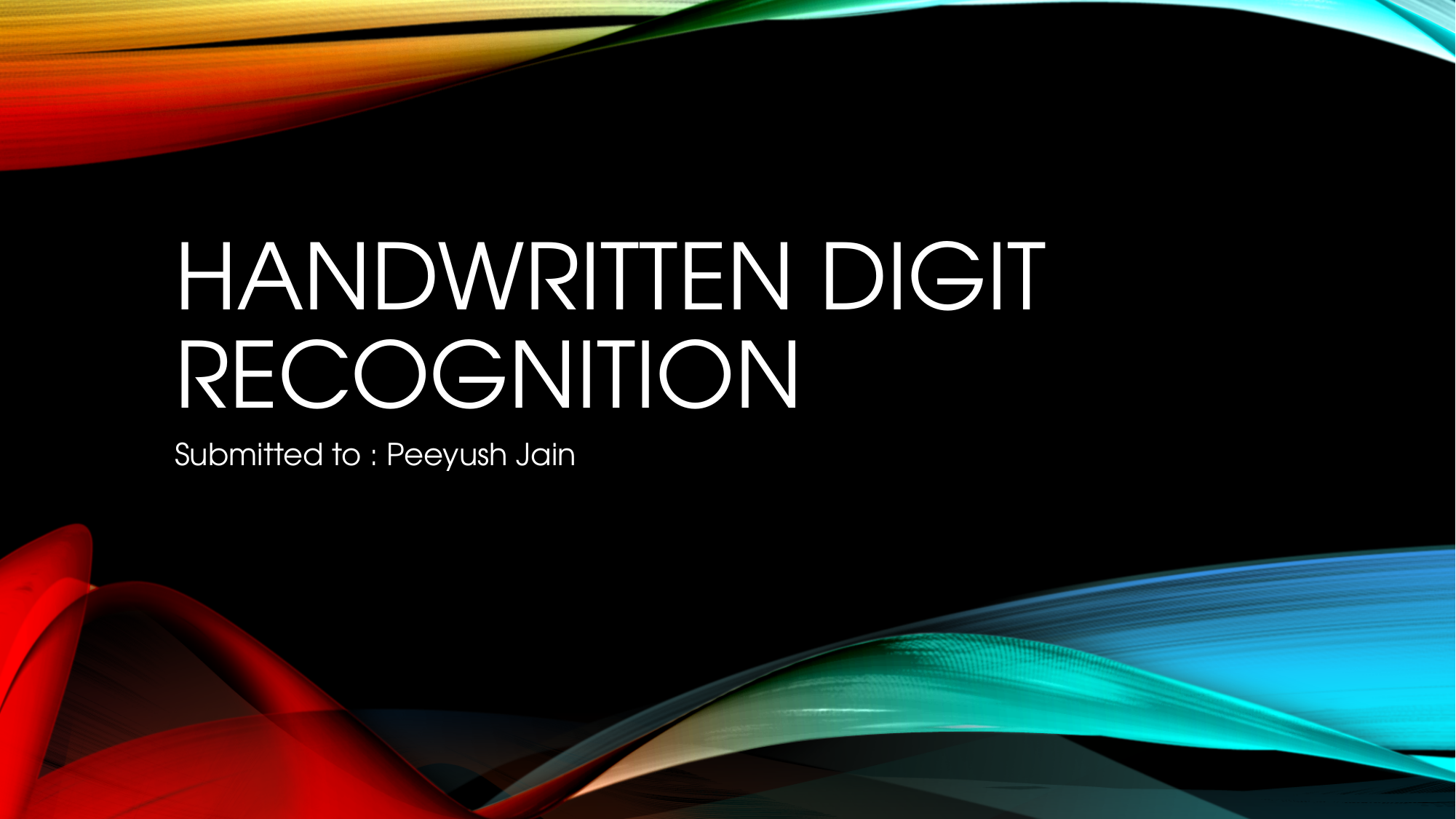

# HANDWRITTEN DIGIT RECOGNITION
Submitted to : Peeyush Jain